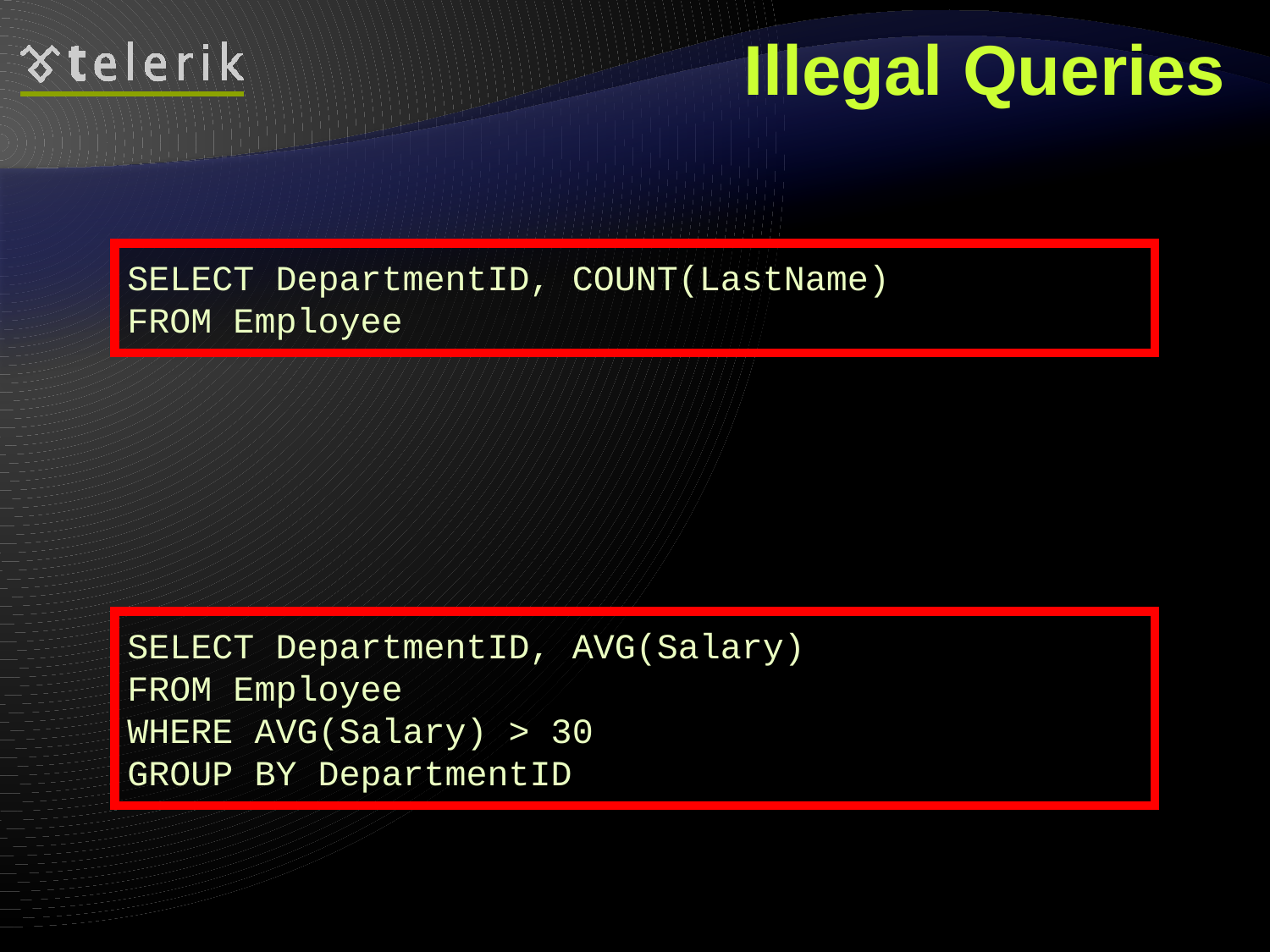

# Illegal Queries
This SELECT statement is illegal

Can not combine columns with groups functions unless when using GROUP BY
This SELECT statement is also illegal

Can not use WHERE for group functions
SELECT DepartmentID, COUNT(LastName)
FROM Employee
SELECT DepartmentID, AVG(Salary)
FROM Employee
WHERE AVG(Salary) > 30
GROUP BY DepartmentID